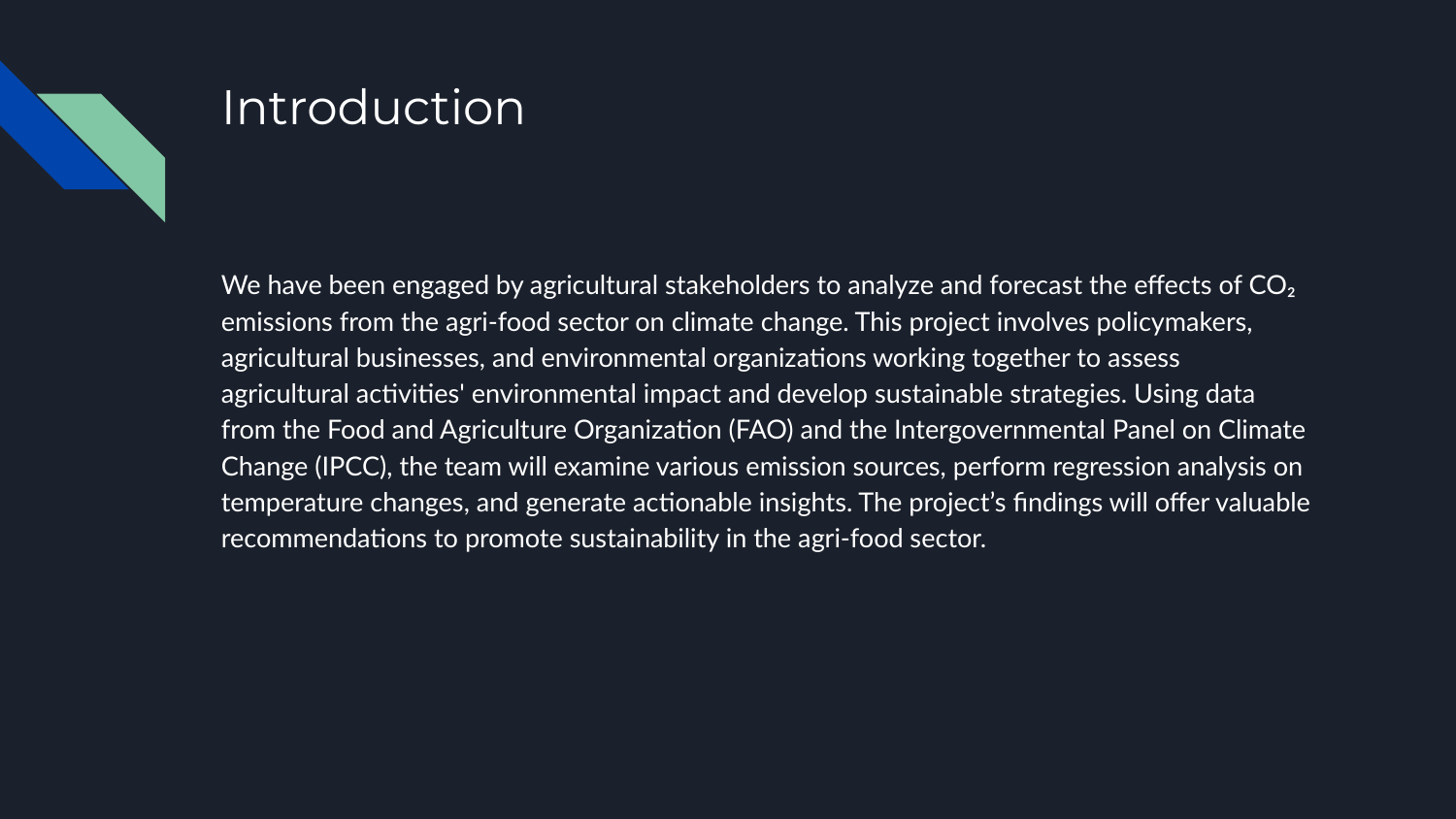

# Introduction
We have been engaged by agricultural stakeholders to analyze and forecast the effects of CO₂ emissions from the agri-food sector on climate change. This project involves policymakers, agricultural businesses, and environmental organizations working together to assess agricultural activities' environmental impact and develop sustainable strategies. Using data from the Food and Agriculture Organization (FAO) and the Intergovernmental Panel on Climate Change (IPCC), the team will examine various emission sources, perform regression analysis on temperature changes, and generate actionable insights. The project’s findings will offer valuable recommendations to promote sustainability in the agri-food sector.